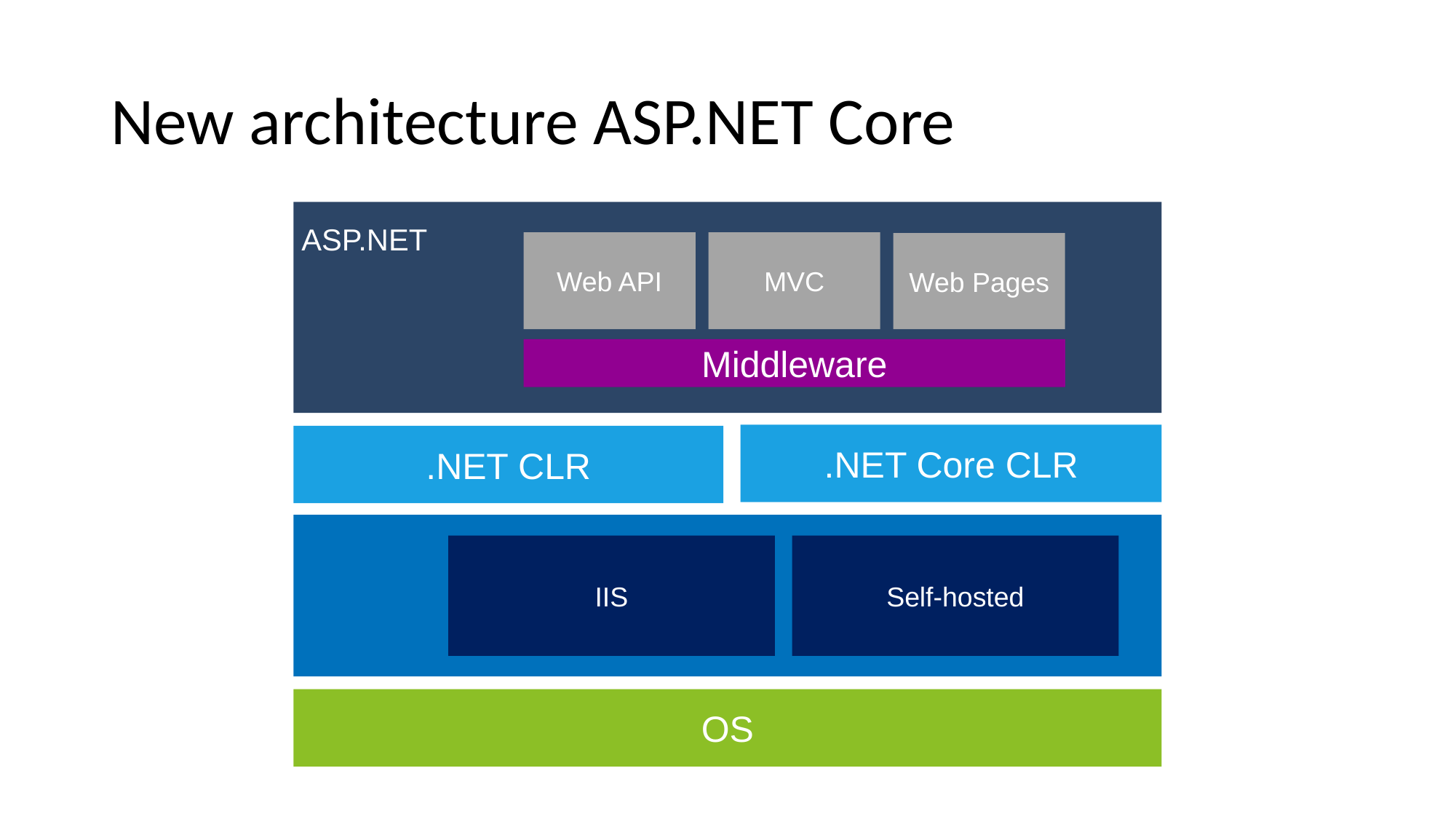

# New architecture ASP.NET Core

ASP.NET
Web API
MVC
Web Pages
Middleware
.NET Core CLR
.NET CLR

IIS
Self-hosted
OS